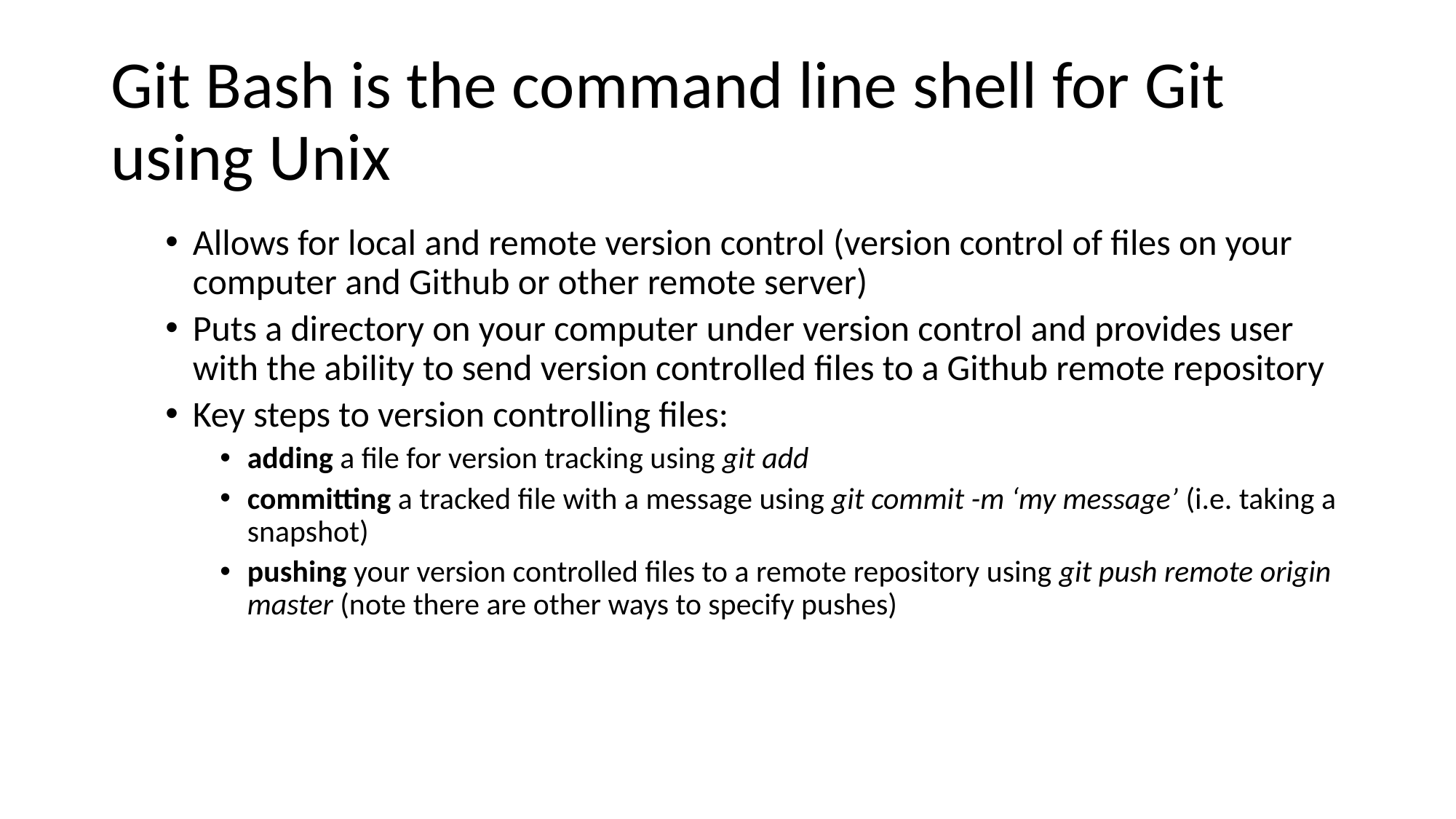

# Git Bash is the command line shell for Git using Unix
Allows for local and remote version control (version control of files on your computer and Github or other remote server)
Puts a directory on your computer under version control and provides user with the ability to send version controlled files to a Github remote repository
Key steps to version controlling files:
adding a file for version tracking using git add
committing a tracked file with a message using git commit -m ‘my message’ (i.e. taking a snapshot)
pushing your version controlled files to a remote repository using git push remote origin master (note there are other ways to specify pushes)